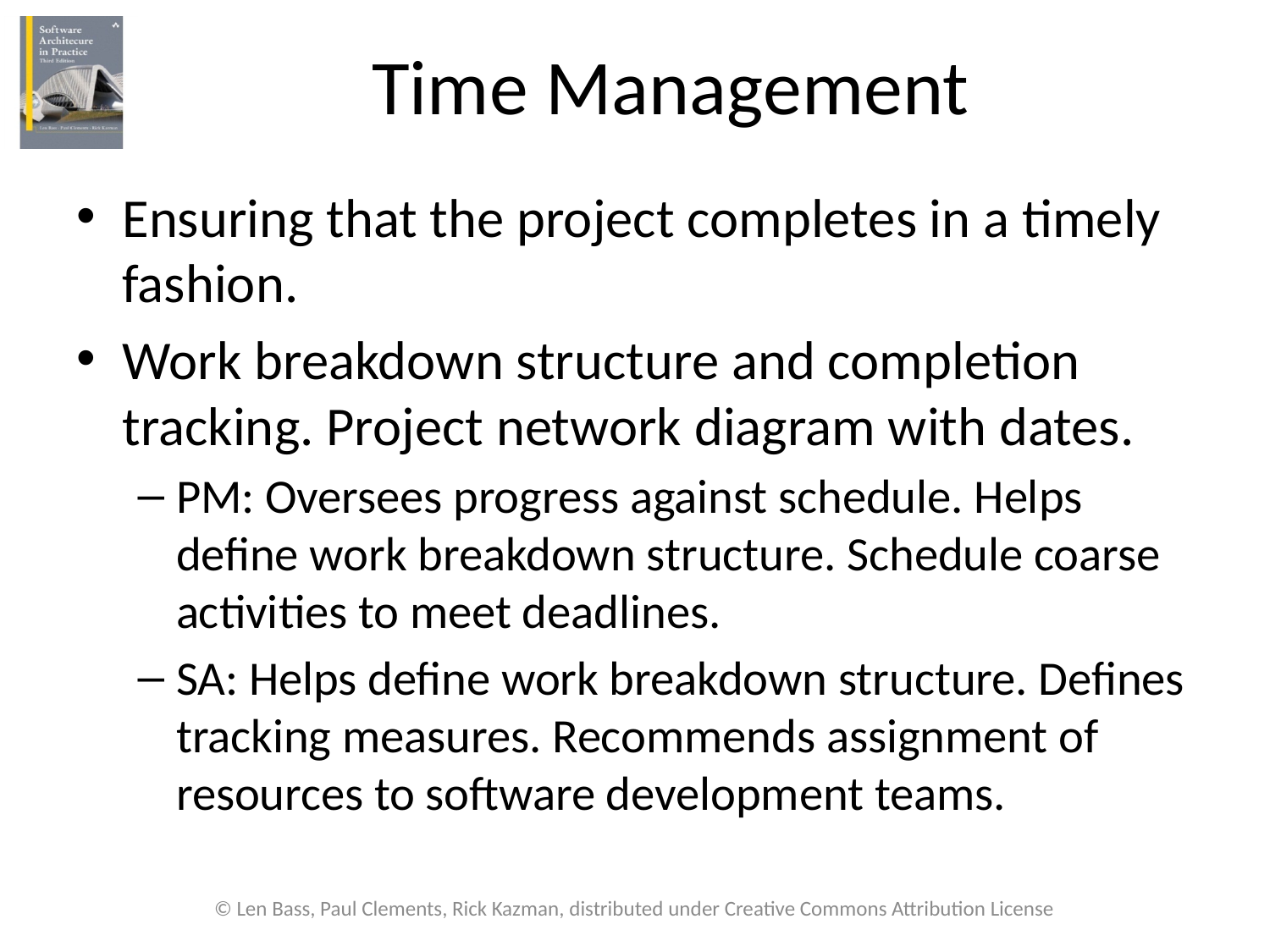

# Time Management
Ensuring that the project completes in a timely fashion.
Work breakdown structure and completion tracking. Project network diagram with dates.
PM: Oversees progress against schedule. Helps define work breakdown structure. Schedule coarse activities to meet deadlines.
SA: Helps define work breakdown structure. Defines tracking measures. Recommends assignment of resources to software development teams.
© Len Bass, Paul Clements, Rick Kazman, distributed under Creative Commons Attribution License